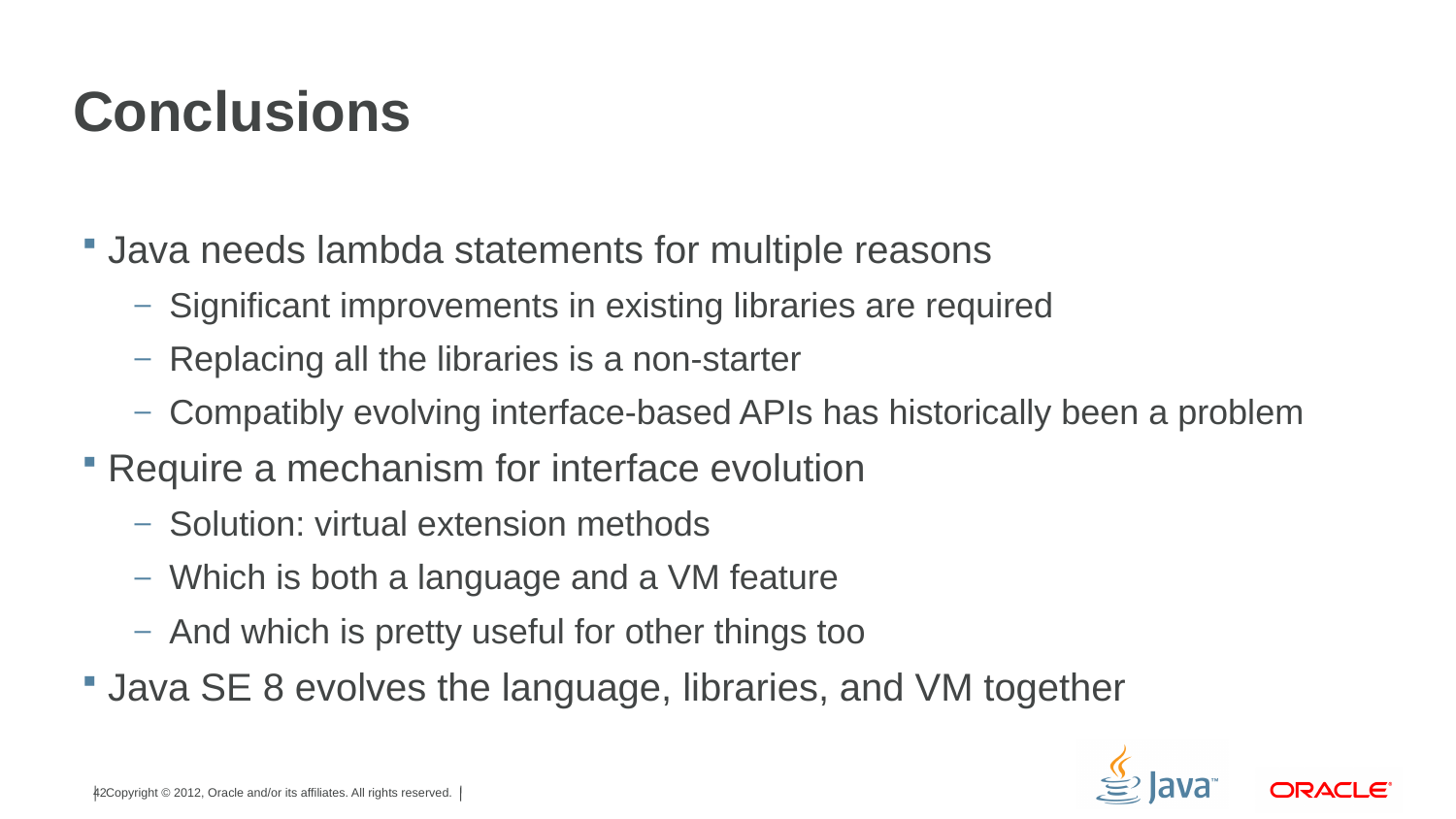

# Conclusions
Java needs lambda statements for multiple reasons
Significant improvements in existing libraries are required
Replacing all the libraries is a non-starter
Compatibly evolving interface-based APIs has historically been a problem
Require a mechanism for interface evolution
Solution: virtual extension methods
Which is both a language and a VM feature
And which is pretty useful for other things too
Java SE 8 evolves the language, libraries, and VM together